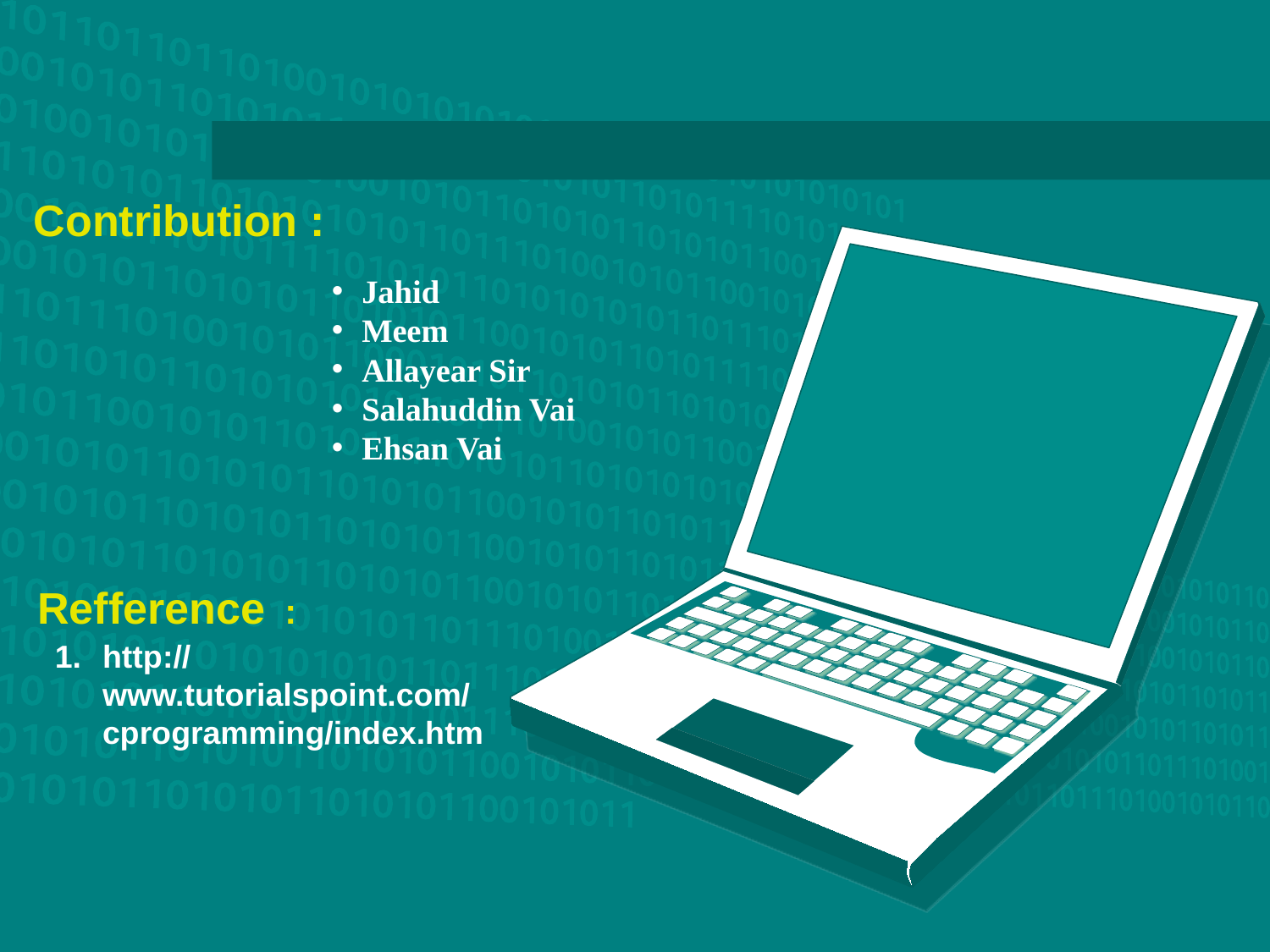

# Contribution :
Jahid
Meem
Allayear Sir
Salahuddin Vai
Ehsan Vai
Refference  :

http://www.tutorialspoint.com/cprogramming/index.htm